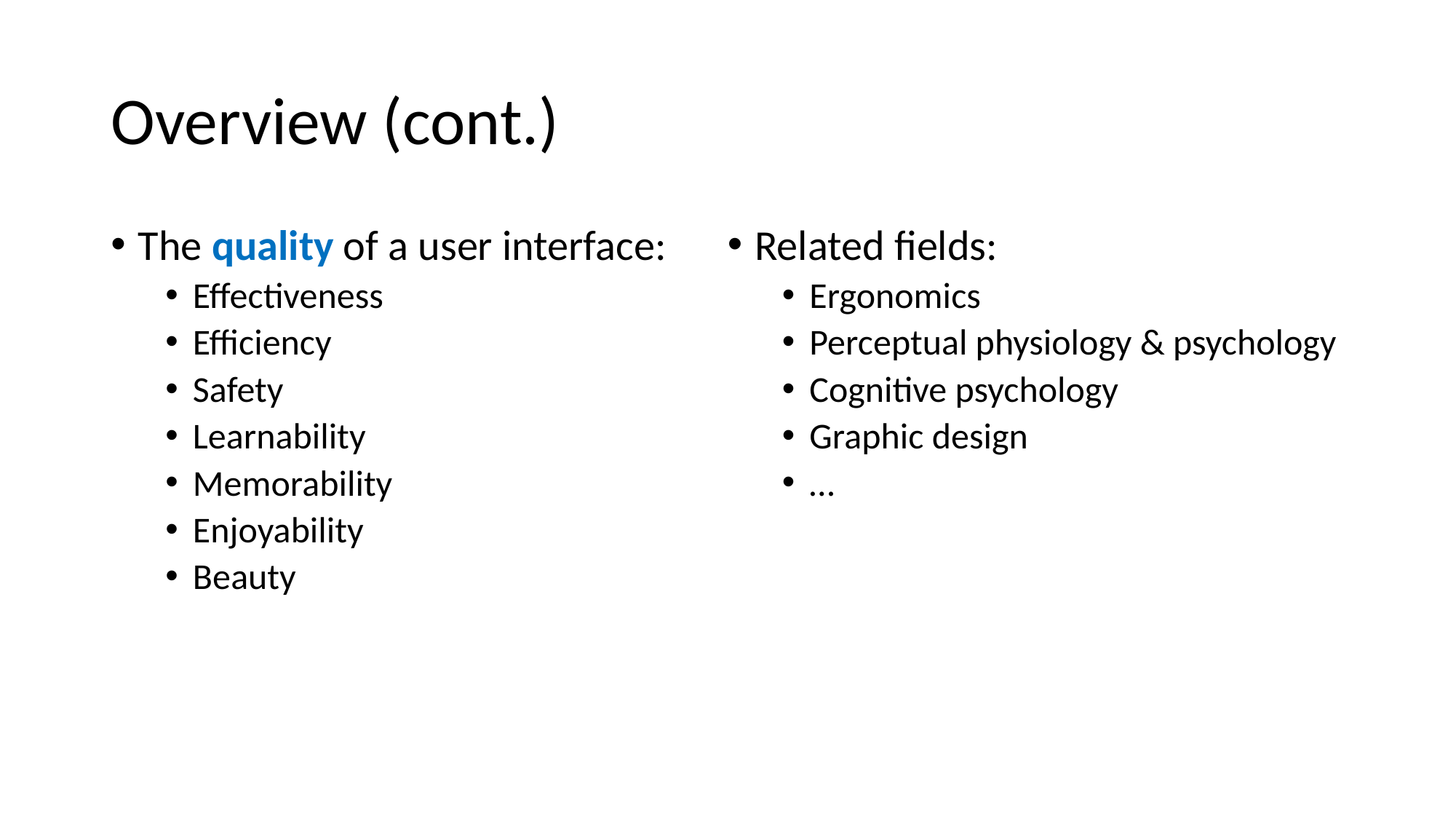

# Overview (cont.)
The quality of a user interface:
Effectiveness
Efficiency
Safety
Learnability
Memorability
Enjoyability
Beauty

Related fields:
Ergonomics
Perceptual physiology & psychology
Cognitive psychology
Graphic design
…